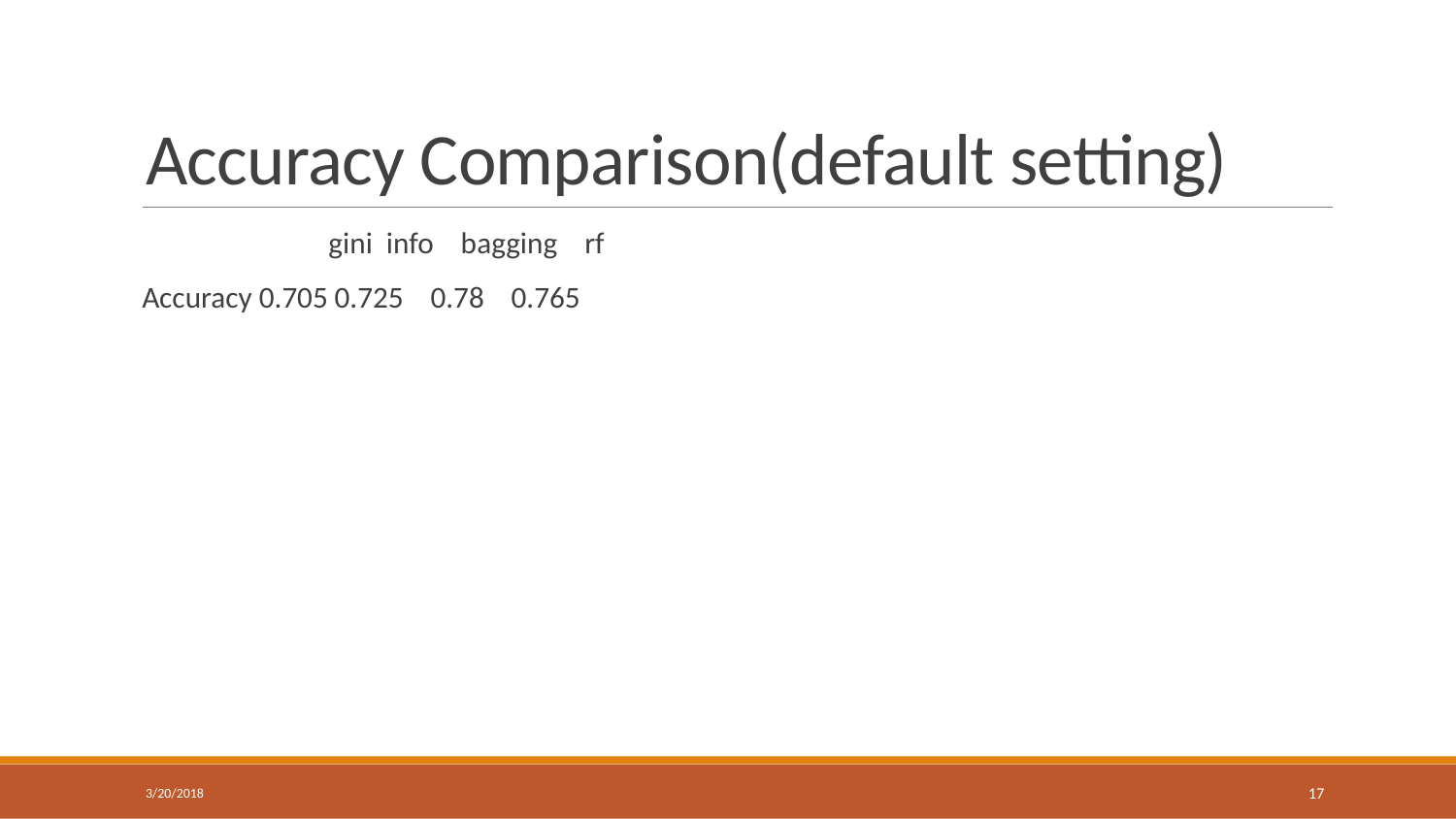

# Accuracy Comparison(default setting)
 	      gini  info    bagging    rf
Accuracy 0.705 0.725    0.78    0.765
3/20/2018

17